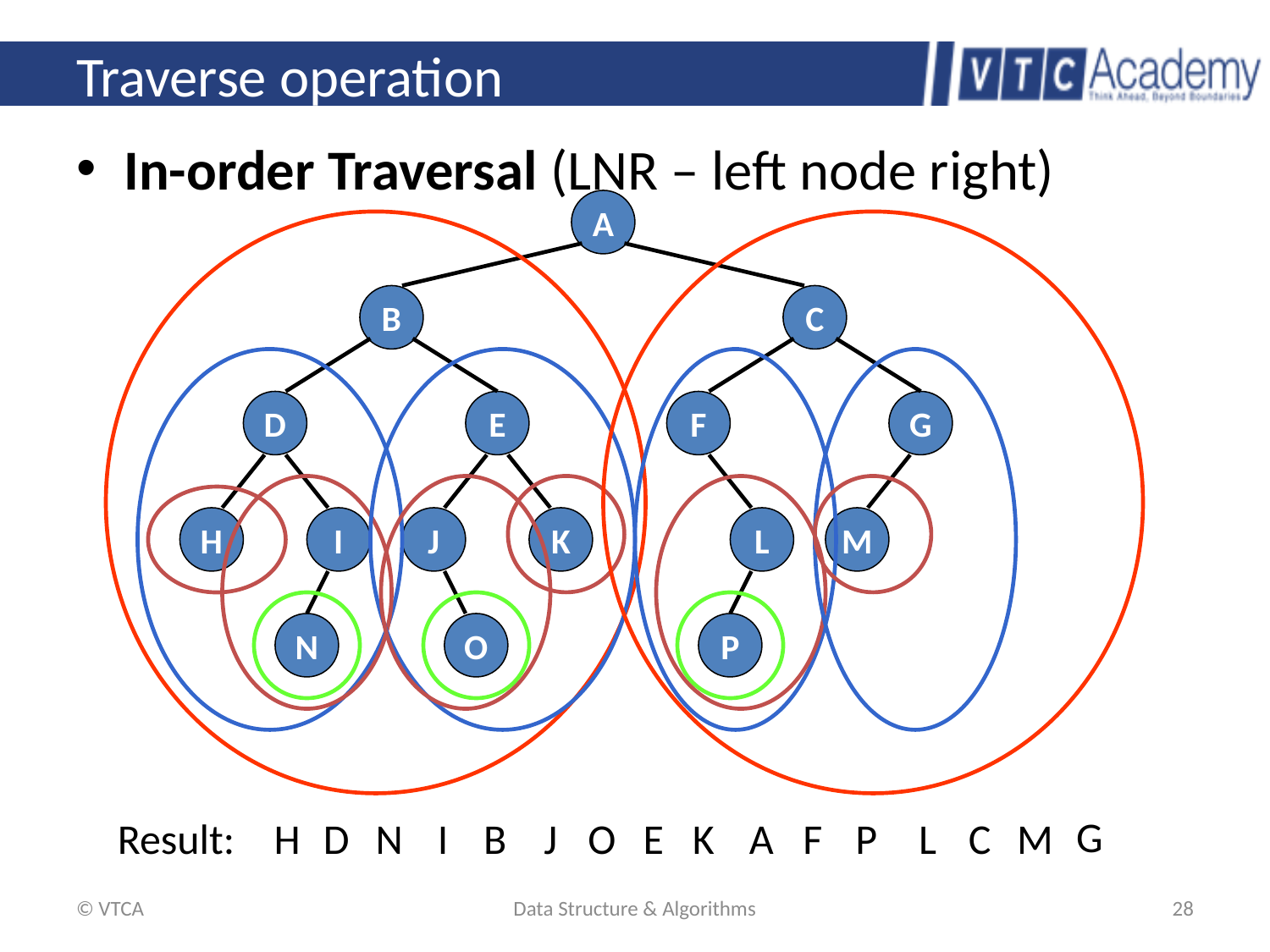

# Traverse operation
In-order Traversal (LNR – left node right)

A

B
C

D
E
F
G

H
I
J
K
L
M

N
O
P
G
Result:
H
D
N
I
B
J
O
E
K
A
F
P
L
C
M
© VTCA
Data Structure & Algorithms
28